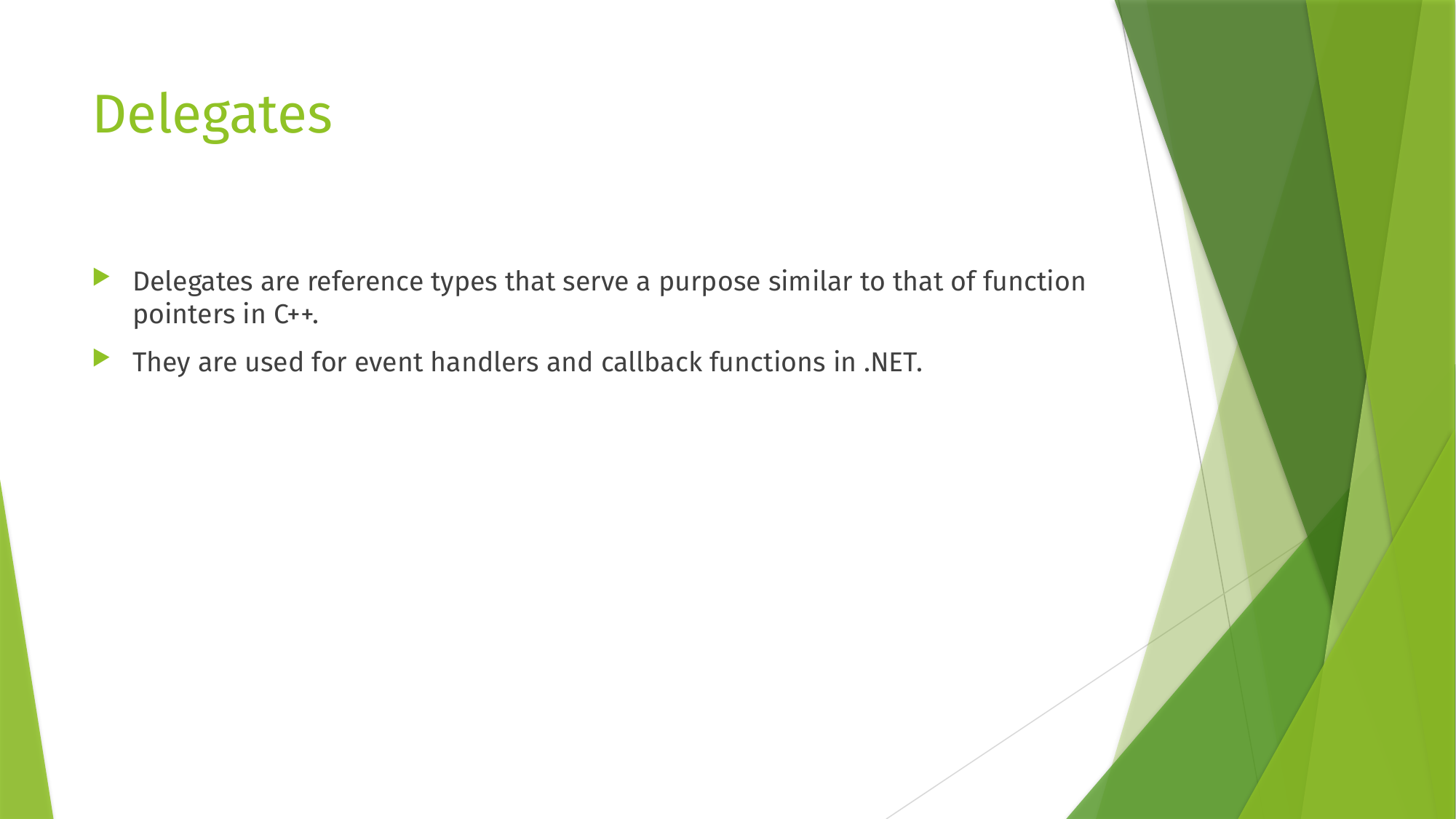

# Delegates
Delegates are reference types that serve a purpose similar to that of function pointers in C++.
They are used for event handlers and callback functions in .NET.